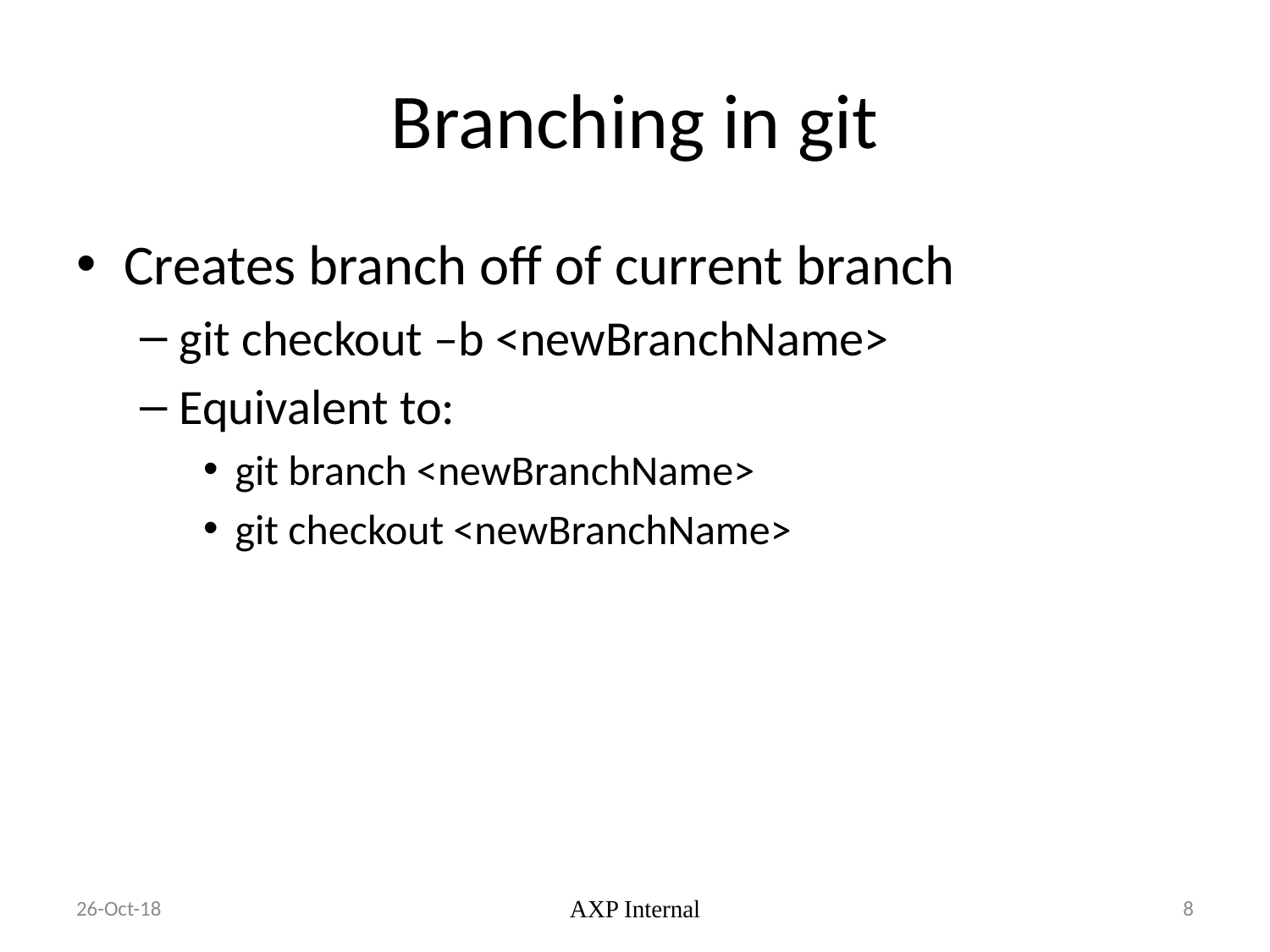

# Branching in git
Creates branch off of current branch
git checkout –b <newBranchName>
Equivalent to:
git branch <newBranchName>
git checkout <newBranchName>
26-Oct-18
AXP Internal
8